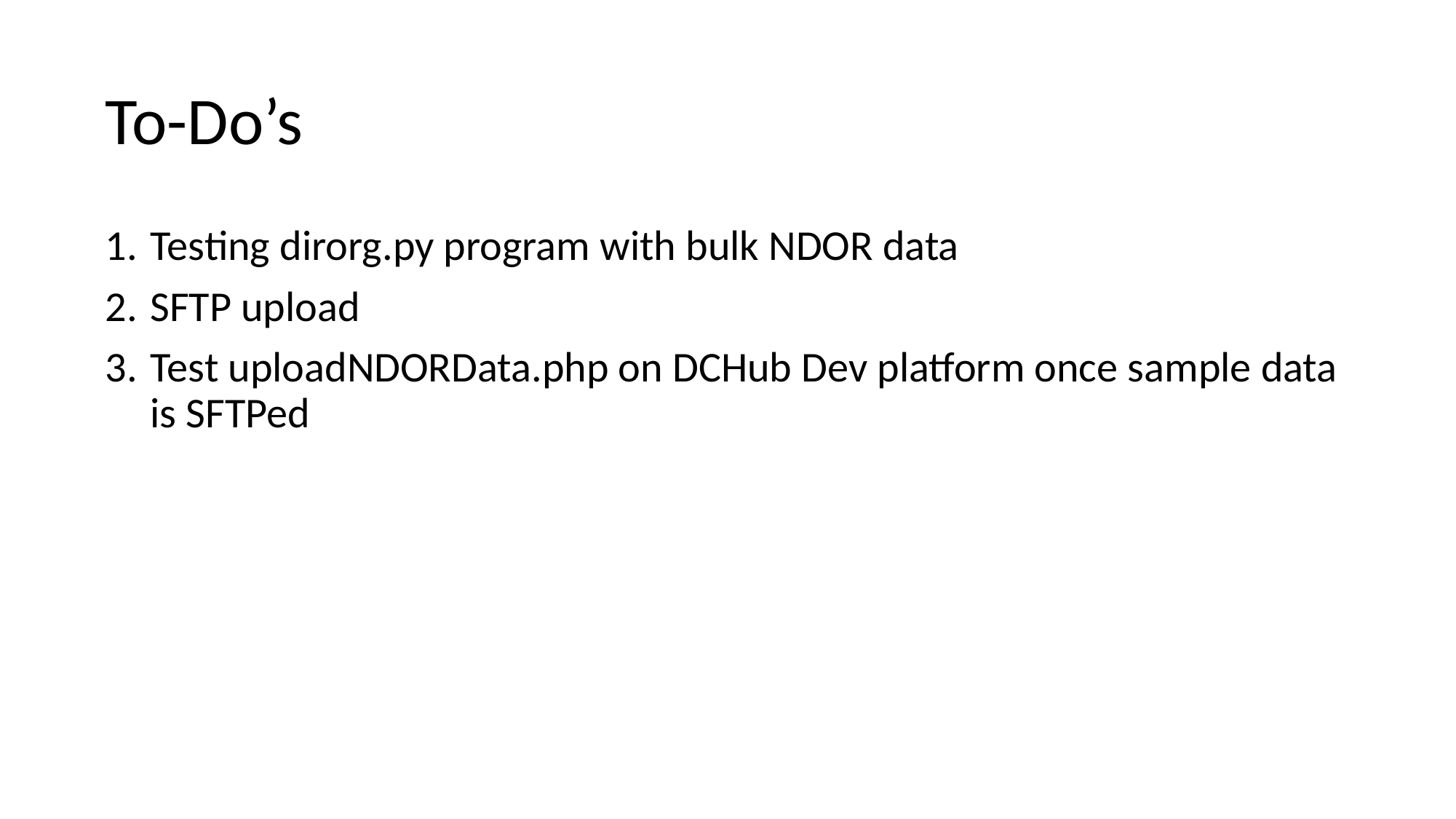

# To-Do’s
Testing dirorg.py program with bulk NDOR data
SFTP upload
Test uploadNDORData.php on DCHub Dev platform once sample data is SFTPed